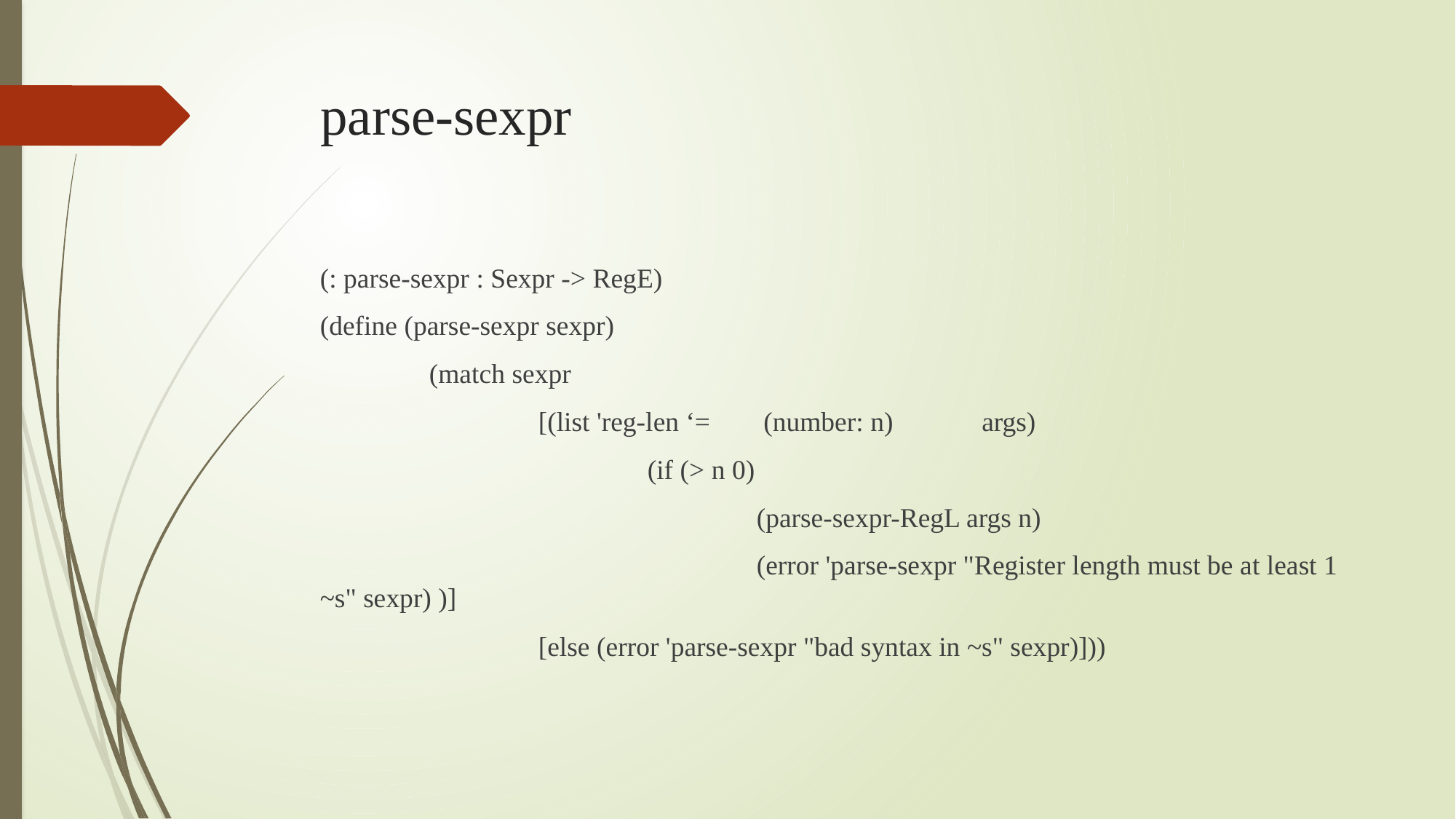

# parse-sexpr
(: parse-sexpr : Sexpr -> RegE)
(define (parse-sexpr sexpr)
	(match sexpr
		[(list 'reg-len ‘=	 (number: n)	 args)
 			(if (> n 0)
       				(parse-sexpr-RegL args n)
    				(error 'parse-sexpr "Register length must be at least 1 ~s" sexpr) )]
		[else (error 'parse-sexpr "bad syntax in ~s" sexpr)]))